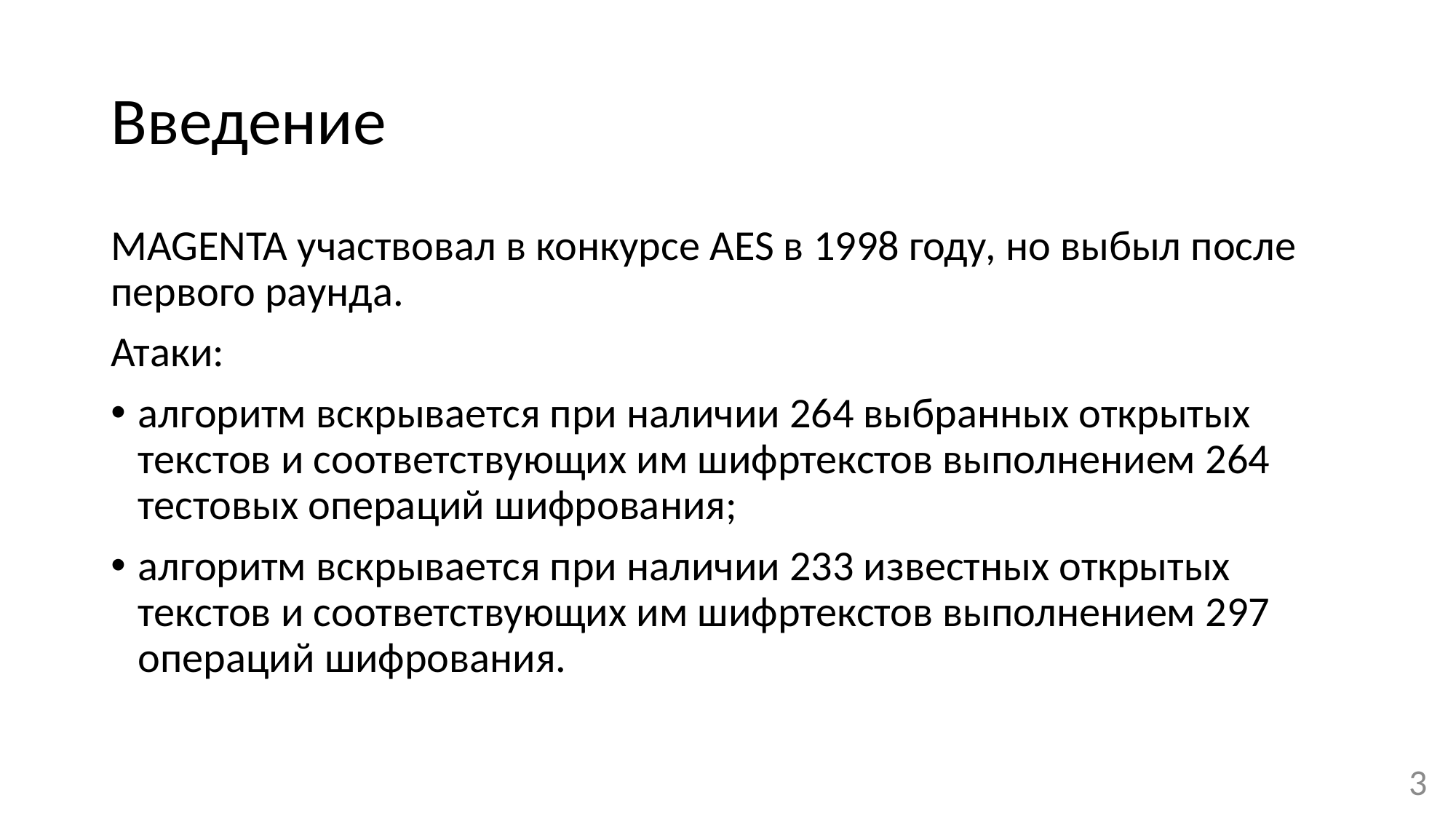

# Введение
MAGENTA участвовал в конкурсе AES в 1998 году, но выбыл после первого раунда.
Атаки:
алгоритм вскрывается при наличии 264 выбранных открытых текстов и соответствующих им шифртекстов выполнением 264 тестовых операций шифрования;
алгоритм вскрывается при наличии 233 известных открытых текстов и соответствующих им шифртекстов выполнением 297 операций шифрования.

3